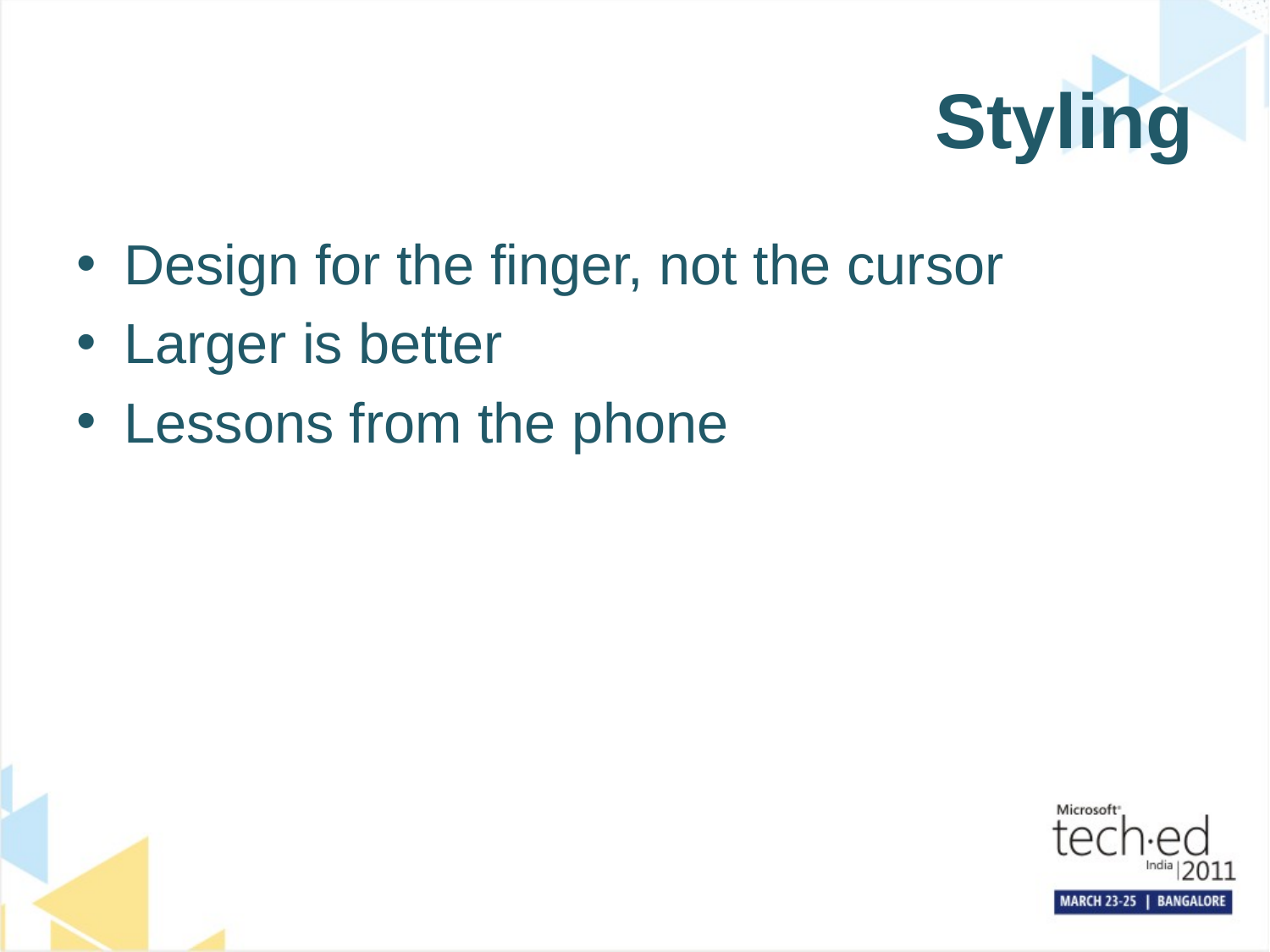

# Styling
Design for the finger, not the cursor
Larger is better
Lessons from the phone